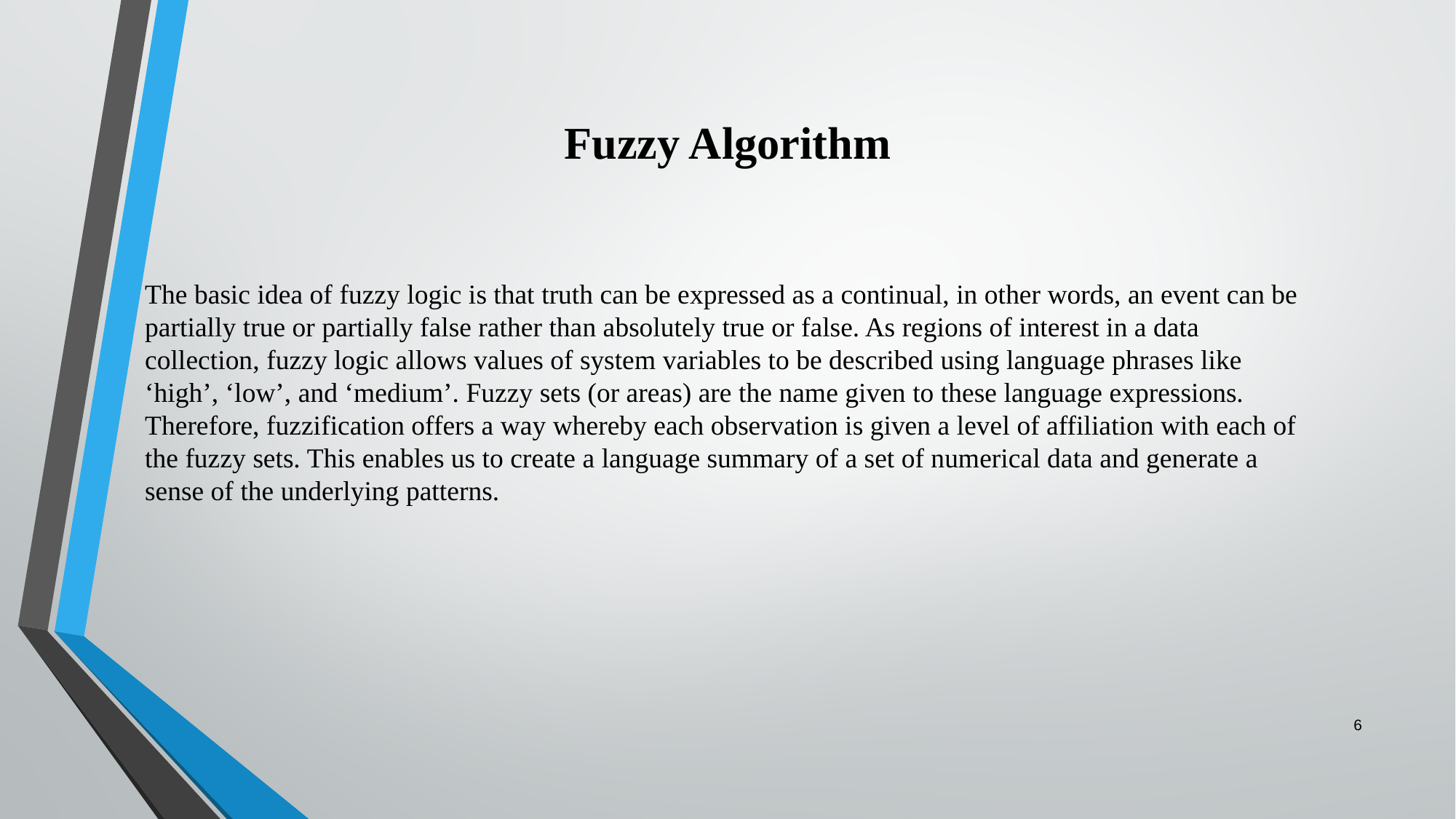

Fuzzy Algorithm

The basic idea of fuzzy logic is that truth can be expressed as a continual, in other words, an event can be partially true or partially false rather than absolutely true or false. As regions of interest in a data collection, fuzzy logic allows values of system variables to be described using language phrases like ‘high’, ‘low’, and ‘medium’. Fuzzy sets (or areas) are the name given to these language expressions. Therefore, fuzzification offers a way whereby each observation is given a level of affiliation with each of the fuzzy sets. This enables us to create a language summary of a set of numerical data and generate a sense of the underlying patterns.

6